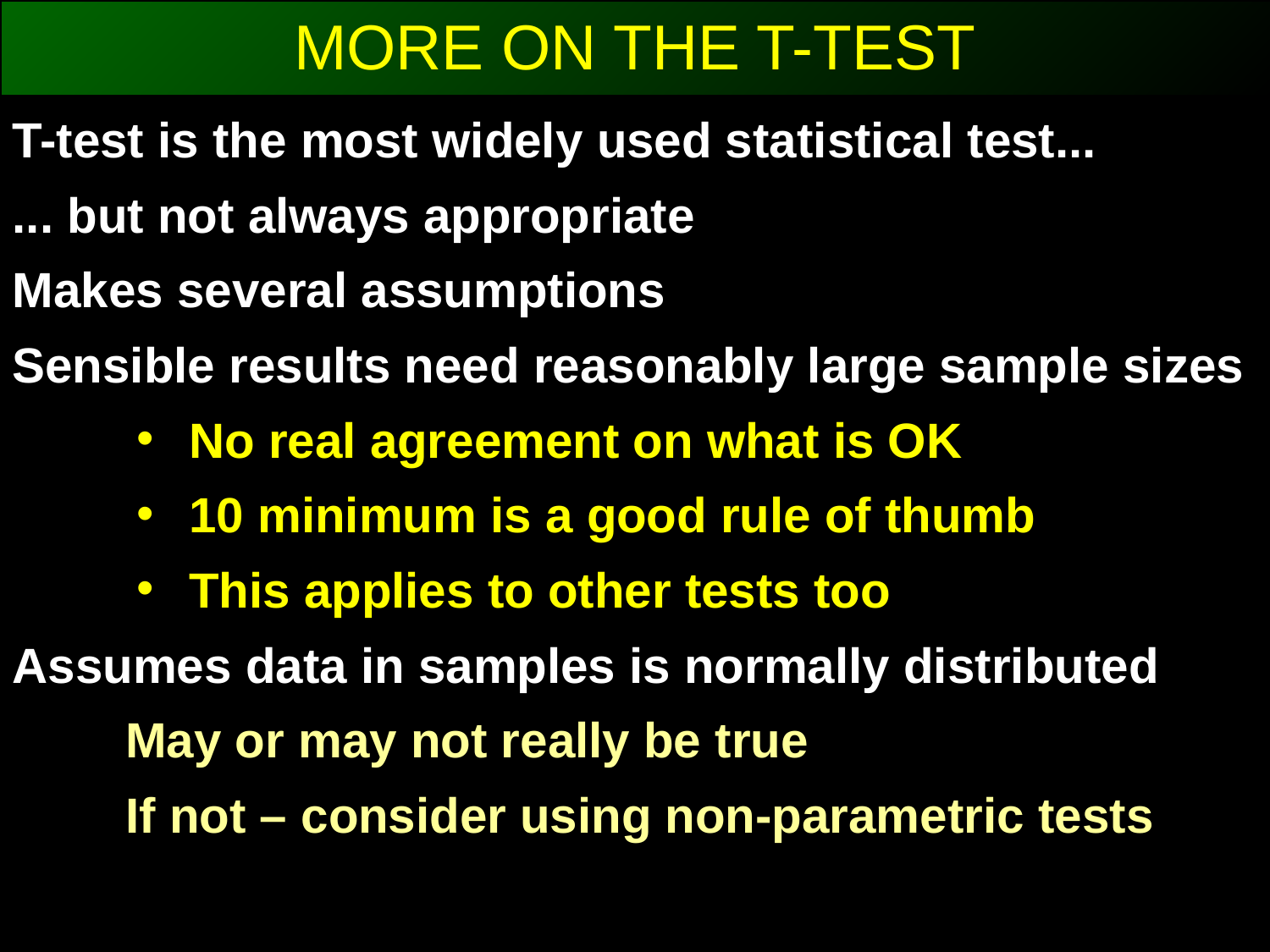

MORE ON THE T-TEST
T-test is the most widely used statistical test...
... but not always appropriate
Makes several assumptions
Sensible results need reasonably large sample sizes
No real agreement on what is OK
10 minimum is a good rule of thumb
This applies to other tests too
Assumes data in samples is normally distributed
	May or may not really be true
	If not – consider using non-parametric tests